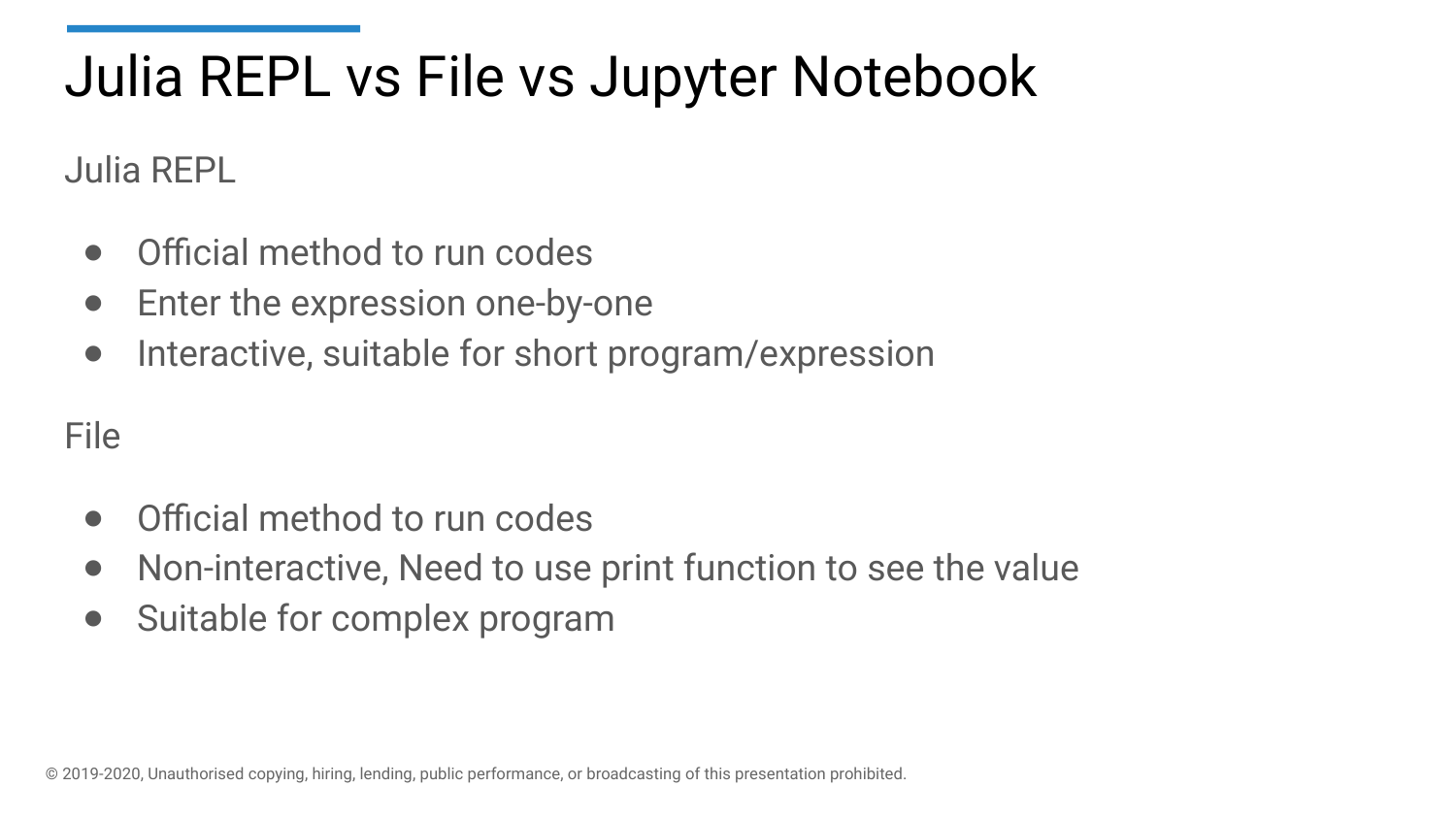

# Julia REPL vs File vs Jupyter Notebook
Julia REPL
Official method to run codes
Enter the expression one-by-one
Interactive, suitable for short program/expression
File
Official method to run codes
Non-interactive, Need to use print function to see the value
Suitable for complex program